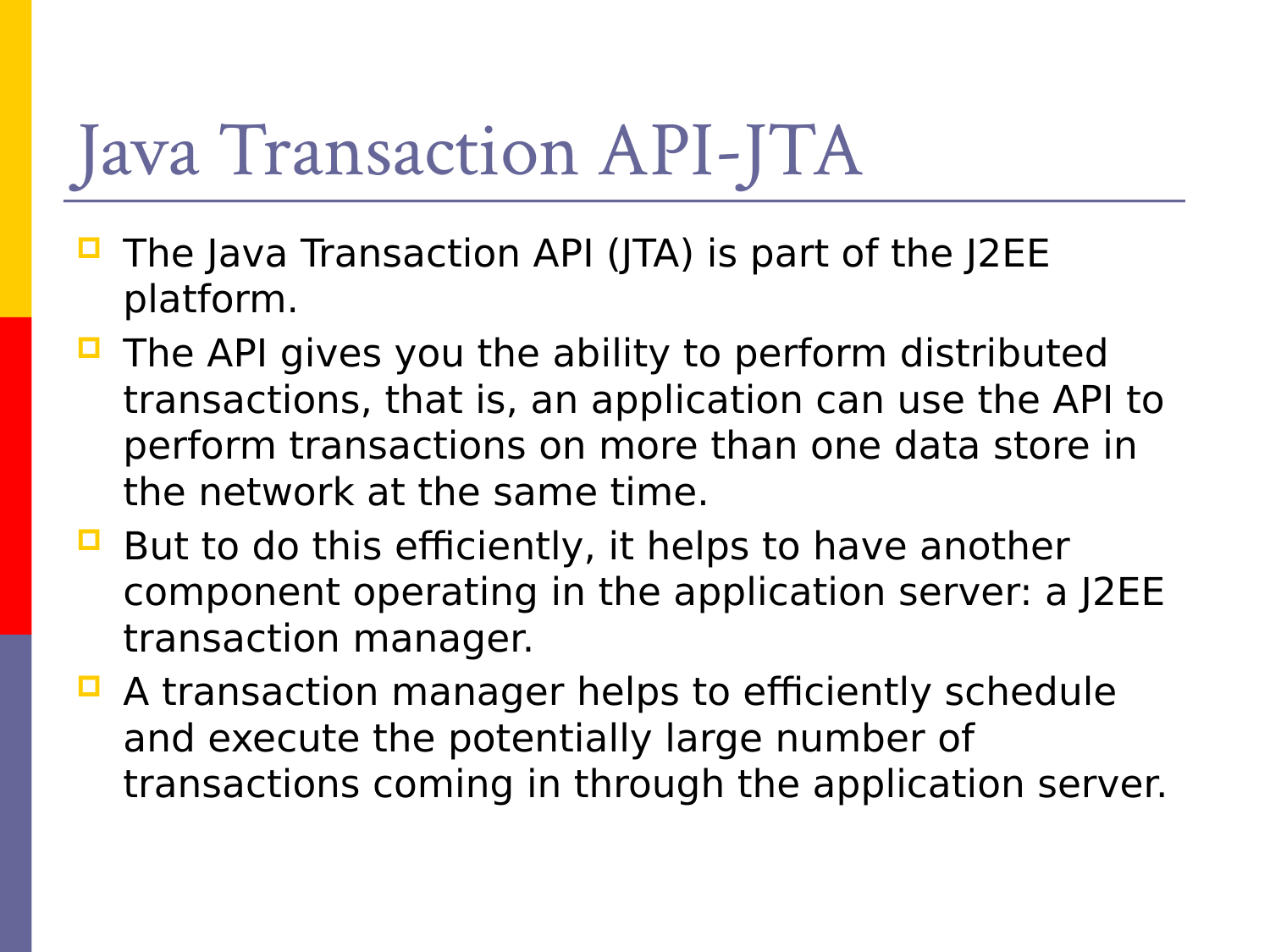

# Java Transaction API-JTA
The Java Transaction API (JTA) is part of the J2EE platform.
The API gives you the ability to perform distributed transactions, that is, an application can use the API to perform transactions on more than one data store in the network at the same time.
But to do this efficiently, it helps to have another component operating in the application server: a J2EE transaction manager.
A transaction manager helps to efficiently schedule and execute the potentially large number of transactions coming in through the application server.